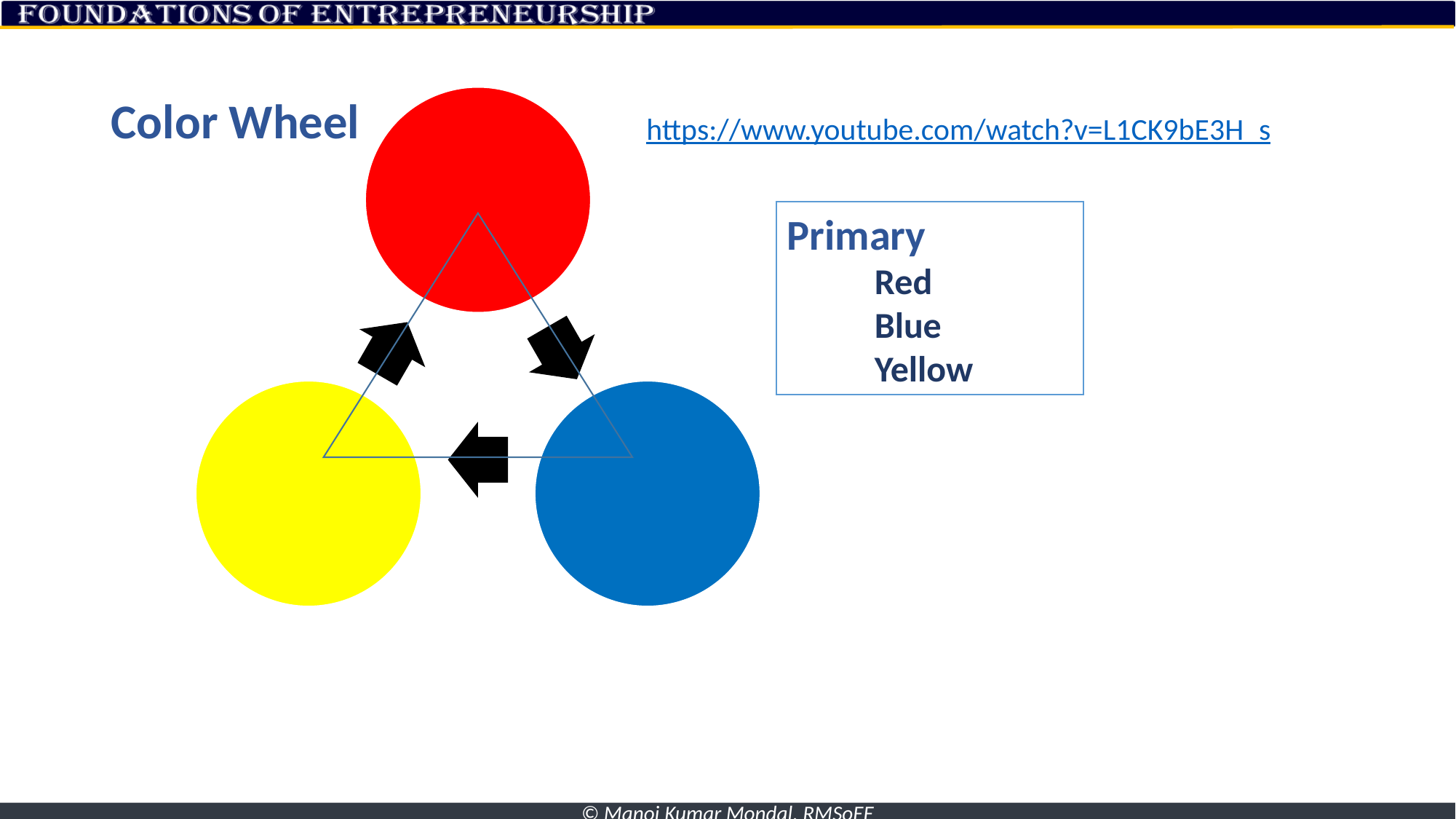

# Color Wheel

https://www.youtube.com/watch?v=L1CK9bE3H_s
Primary
    Red
    Blue
    Yellow